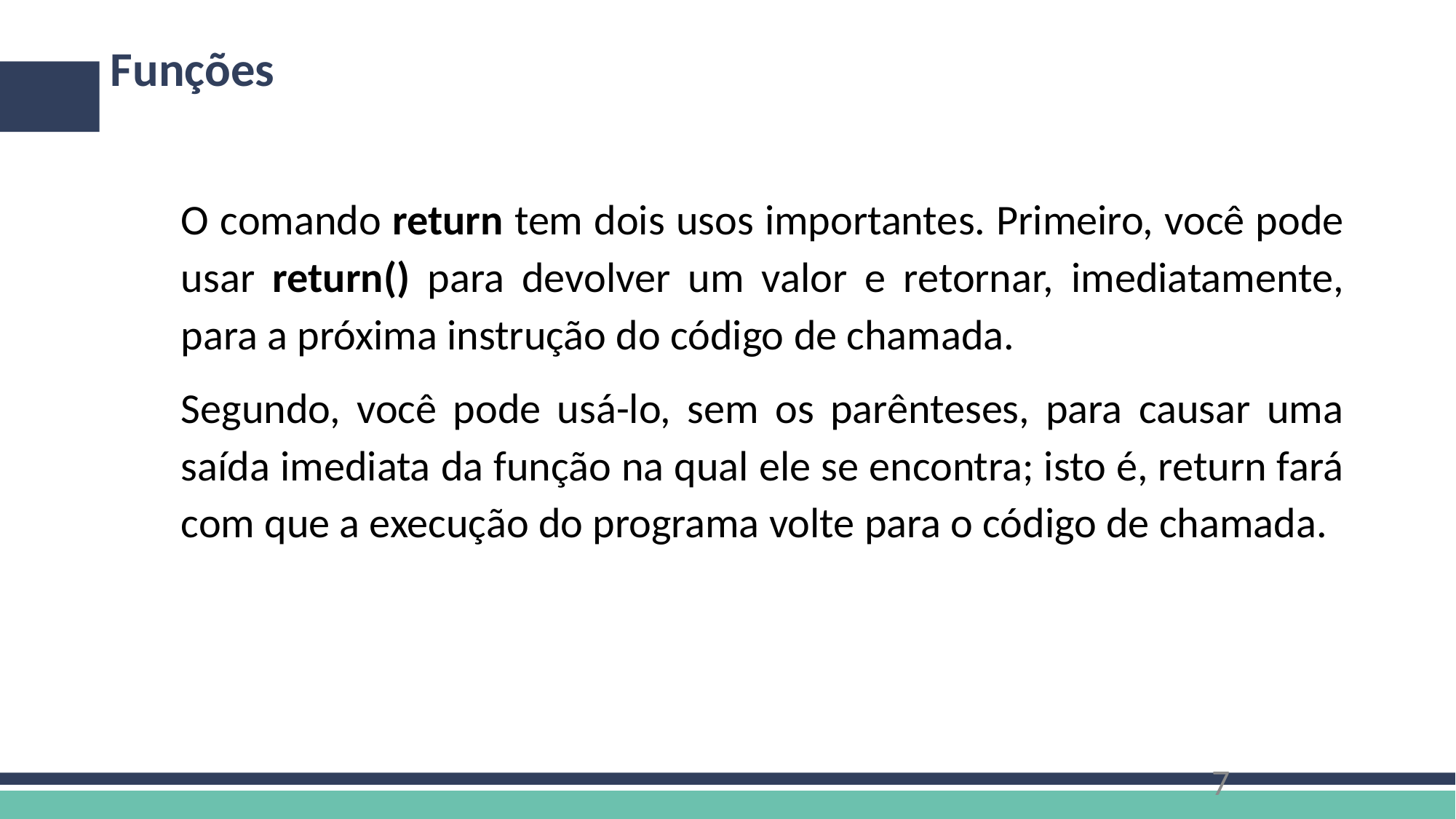

# Funções
O comando return tem dois usos importantes. Primeiro, você pode usar return() para devolver um valor e retornar, imediatamente, para a próxima instrução do código de chamada.
Segundo, você pode usá-lo, sem os parênteses, para causar uma saída imediata da função na qual ele se encontra; isto é, return fará com que a execução do programa volte para o código de chamada.
7